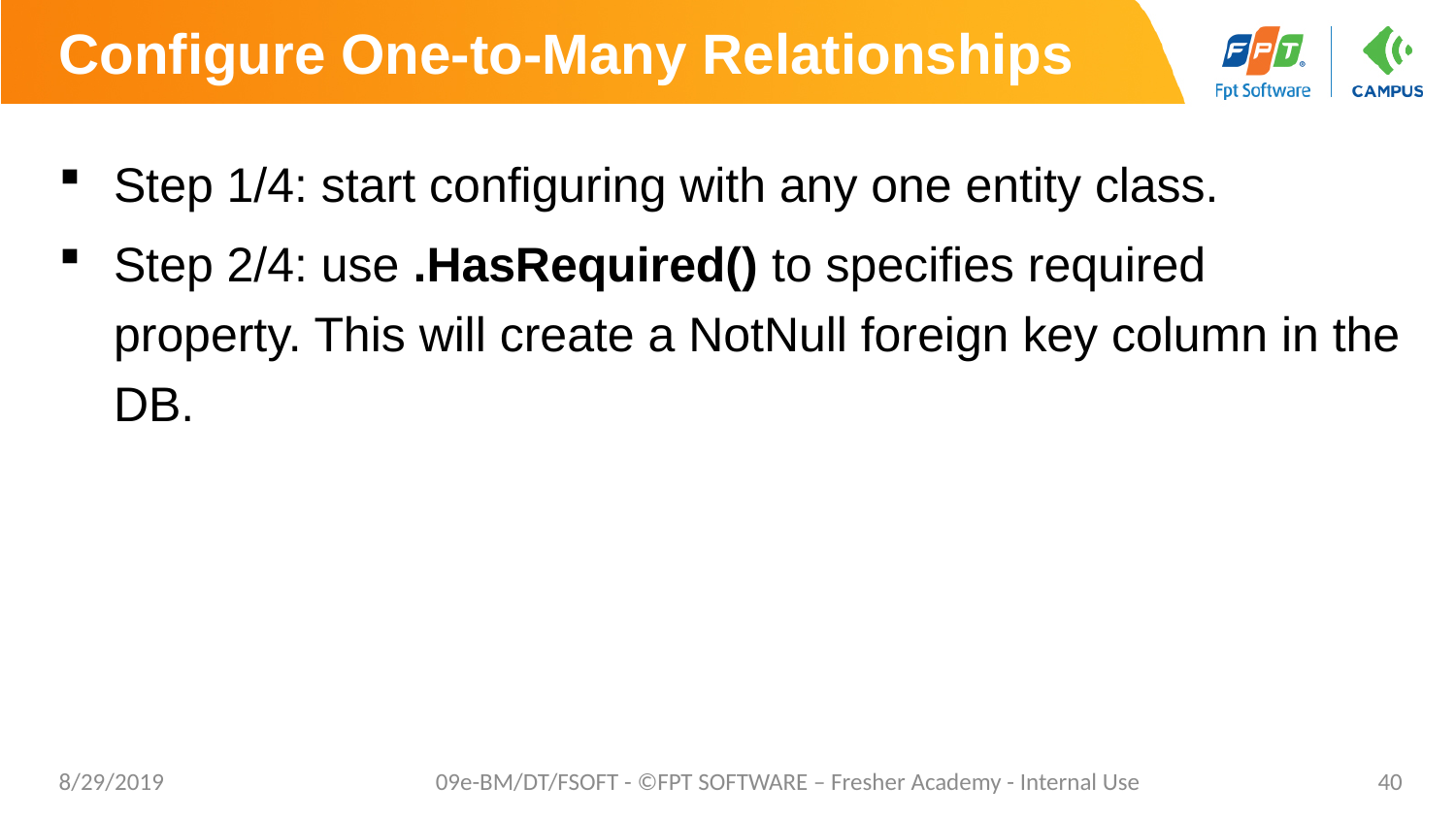

# Configure One-to-Many Relationships
Step 1/4: start configuring with any one entity class.
Step 2/4: use .HasRequired() to specifies required property. This will create a NotNull foreign key column in the DB.
8/29/2019
09e-BM/DT/FSOFT - ©FPT SOFTWARE – Fresher Academy - Internal Use
40